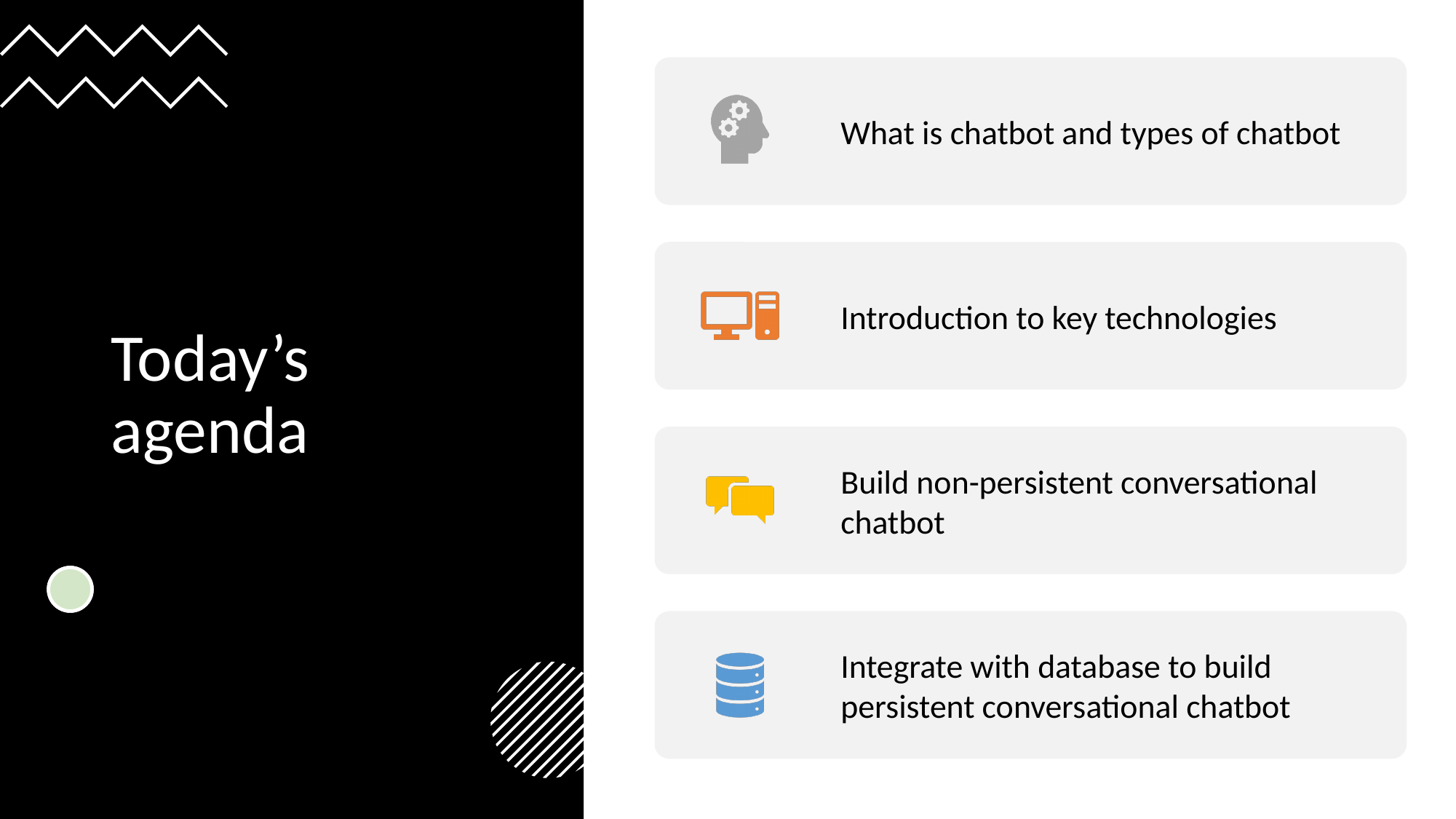

What is chatbot and types of chatbot
Introduction to key technologies
Build non-persistent conversational chatbot
Integrate with database to build persistent conversational chatbot
# Today’s agenda